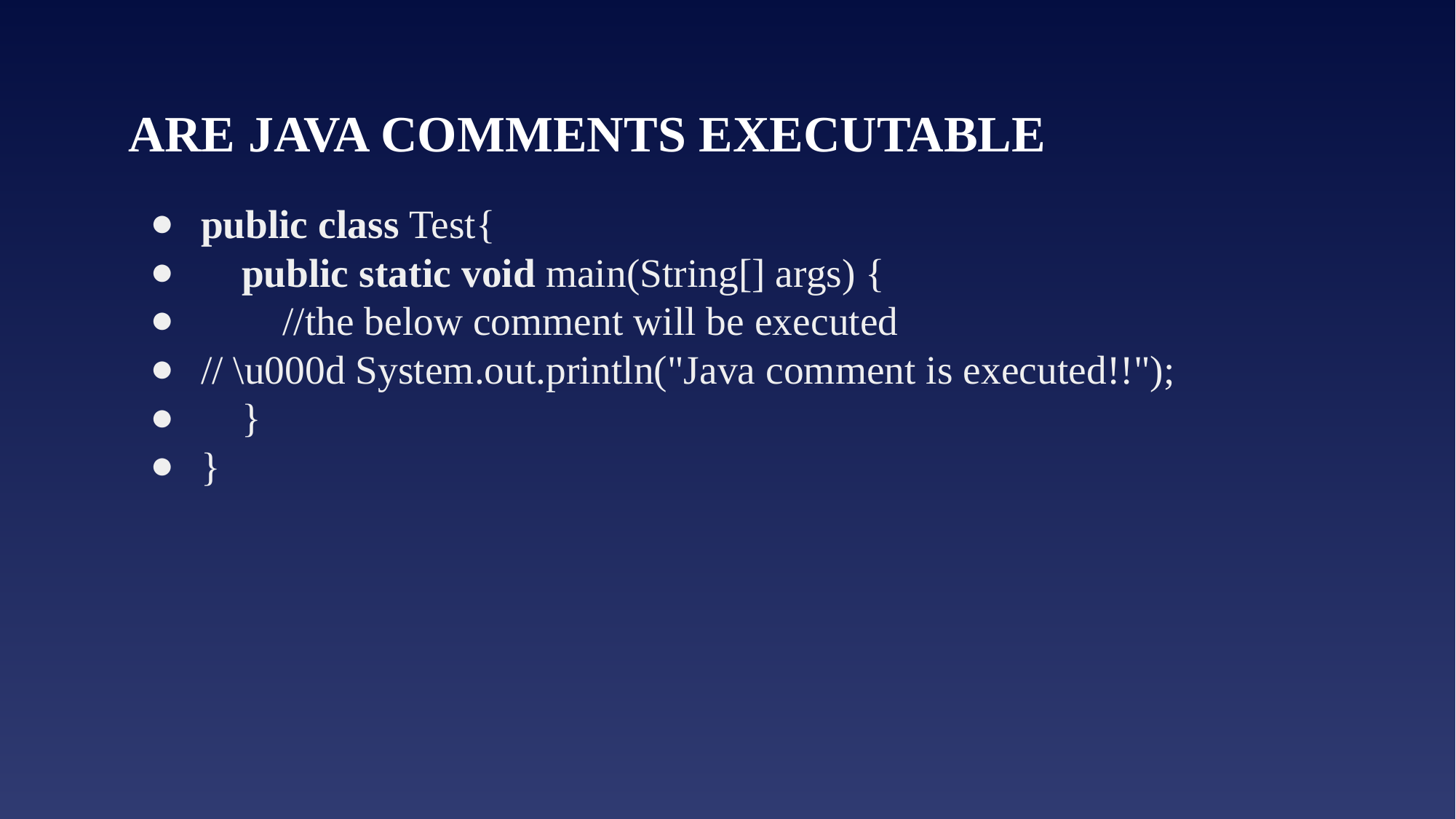

# ARE JAVA COMMENTS EXECUTABLE
public class Test{
    public static void main(String[] args) {
        //the below comment will be executed
// \u000d System.out.println("Java comment is executed!!");
    }
}